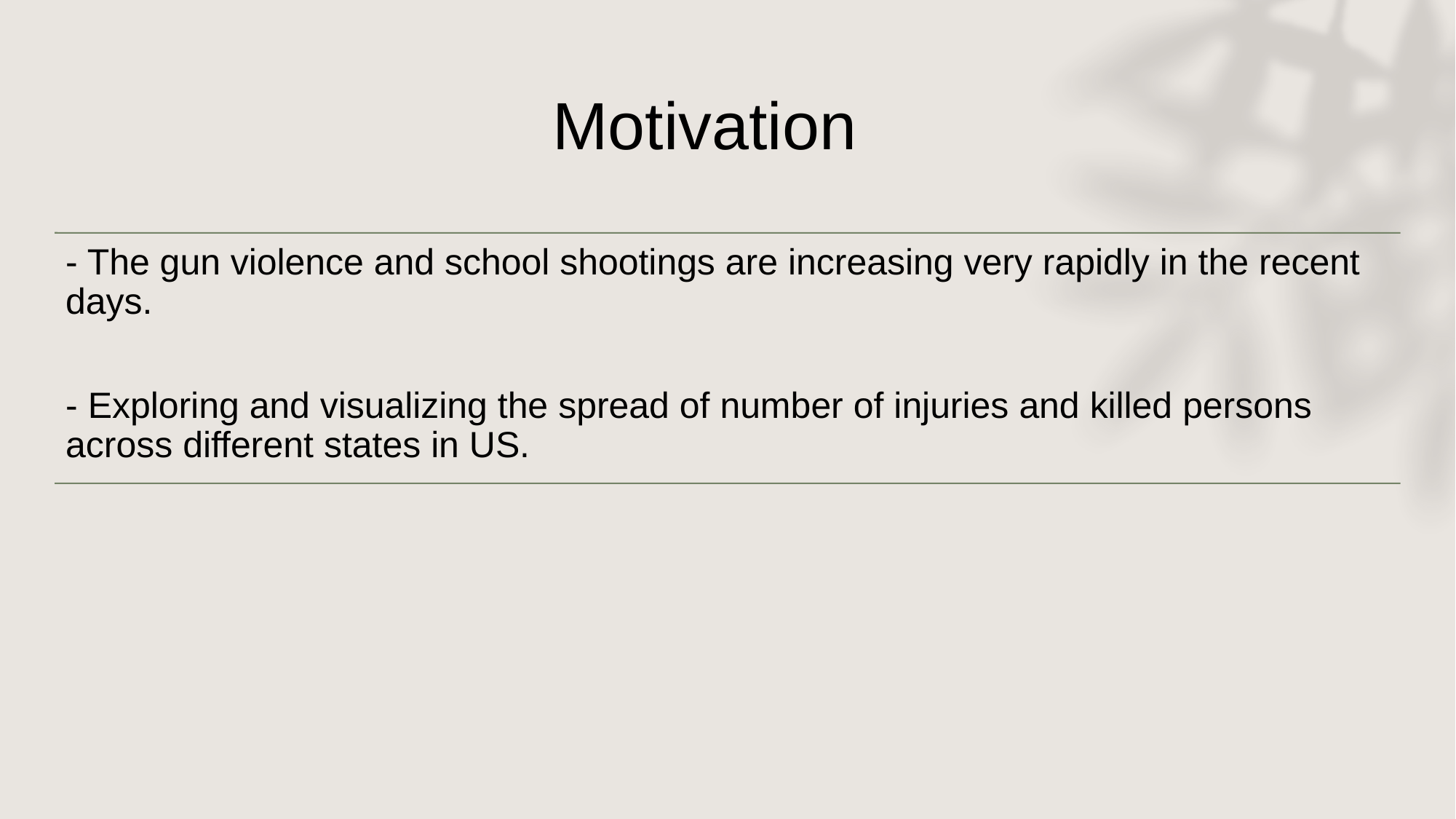

# Motivation
- The gun violence and school shootings are increasing very rapidly in the recent days.

- Exploring and visualizing the spread of number of injuries and killed persons across different states in US.